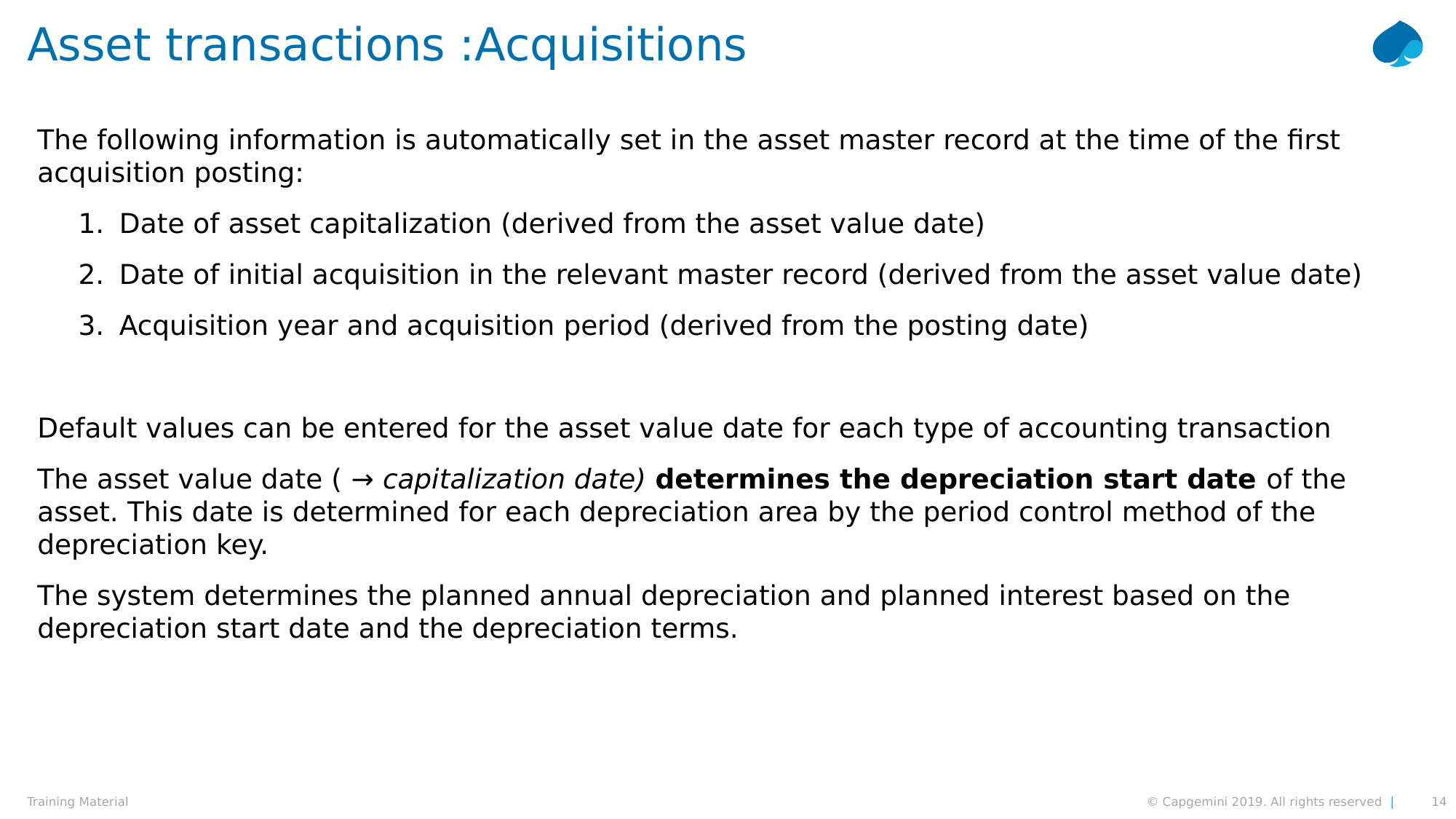

# Asset transactions :Acquisitions
The following information is automatically set in the asset master record at the time of the first acquisition posting:
Date of asset capitalization (derived from the asset value date)
Date of initial acquisition in the relevant master record (derived from the asset value date)
Acquisition year and acquisition period (derived from the posting date)

Default values can be entered for the asset value date for each type of accounting transaction
The asset value date ( → capitalization date) determines the depreciation start date of the asset. This date is determined for each depreciation area by the period control method of the depreciation key.
The system determines the planned annual depreciation and planned interest based on the depreciation start date and the depreciation terms.